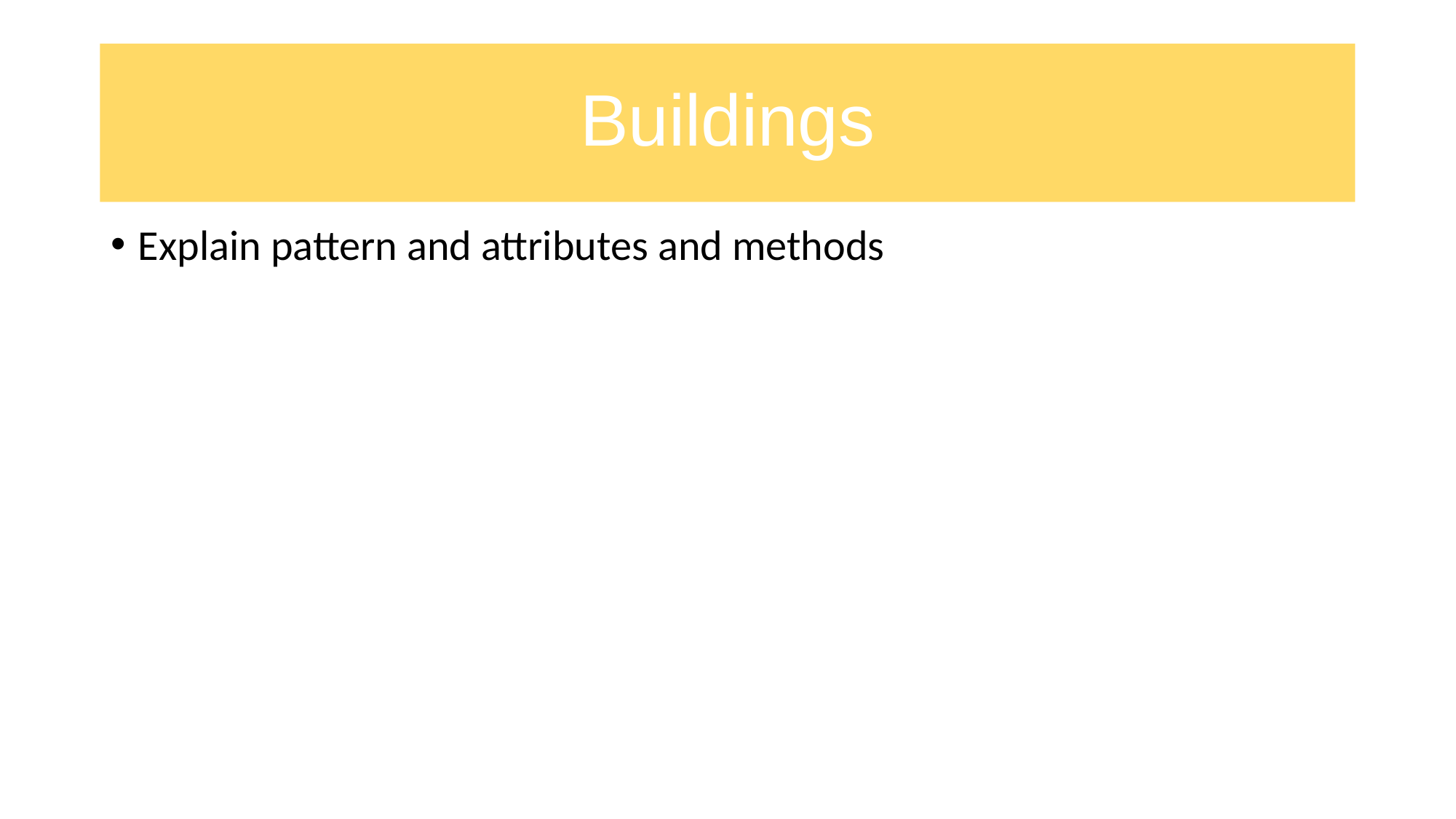

# Buildings
Explain pattern and attributes and methods